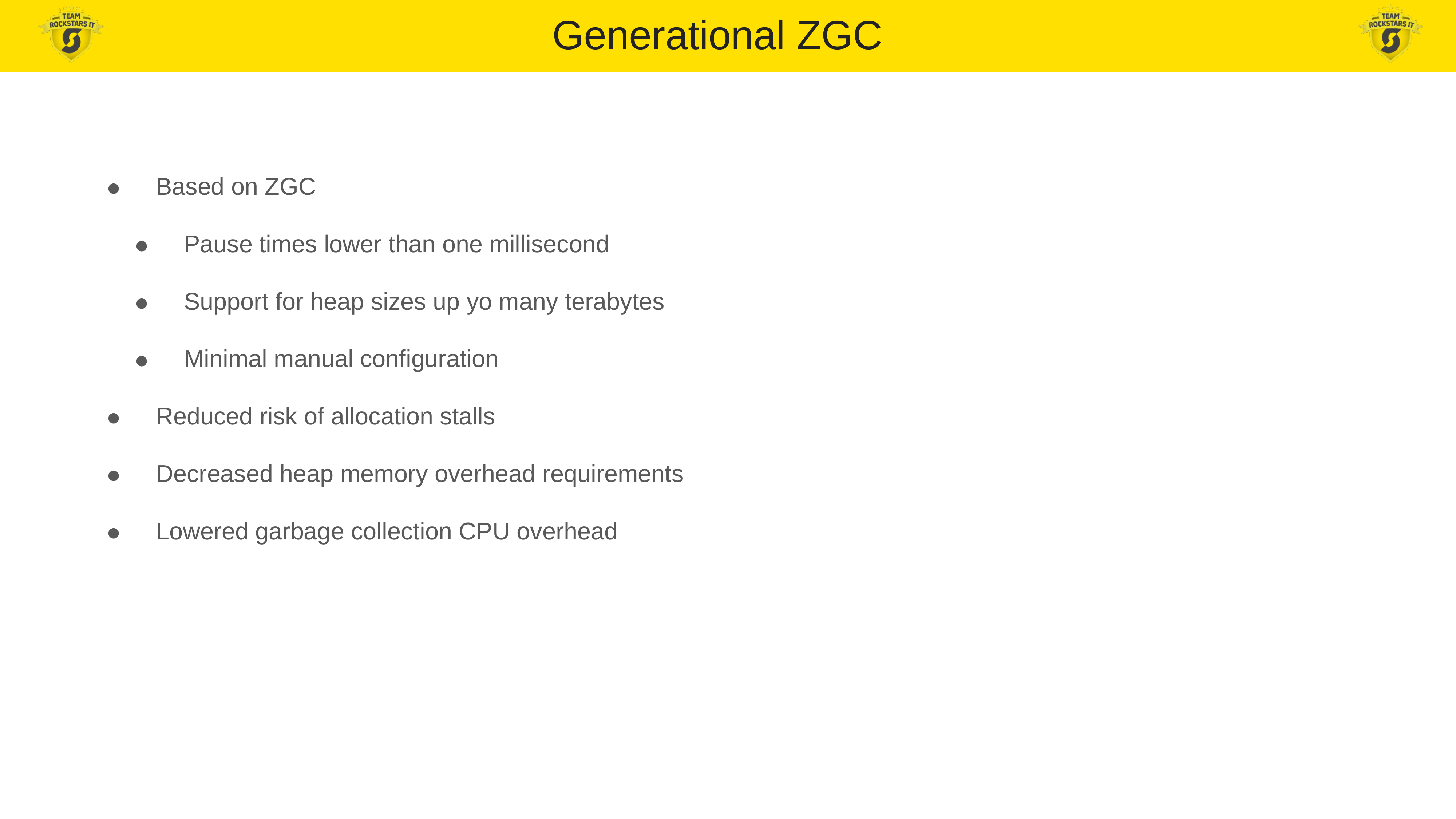

Generational ZGC
Based on ZGC
Pause times lower than one millisecond
Support for heap sizes up yo many terabytes
Minimal manual configuration
Reduced risk of allocation stalls
Decreased heap memory overhead requirements
Lowered garbage collection CPU overhead